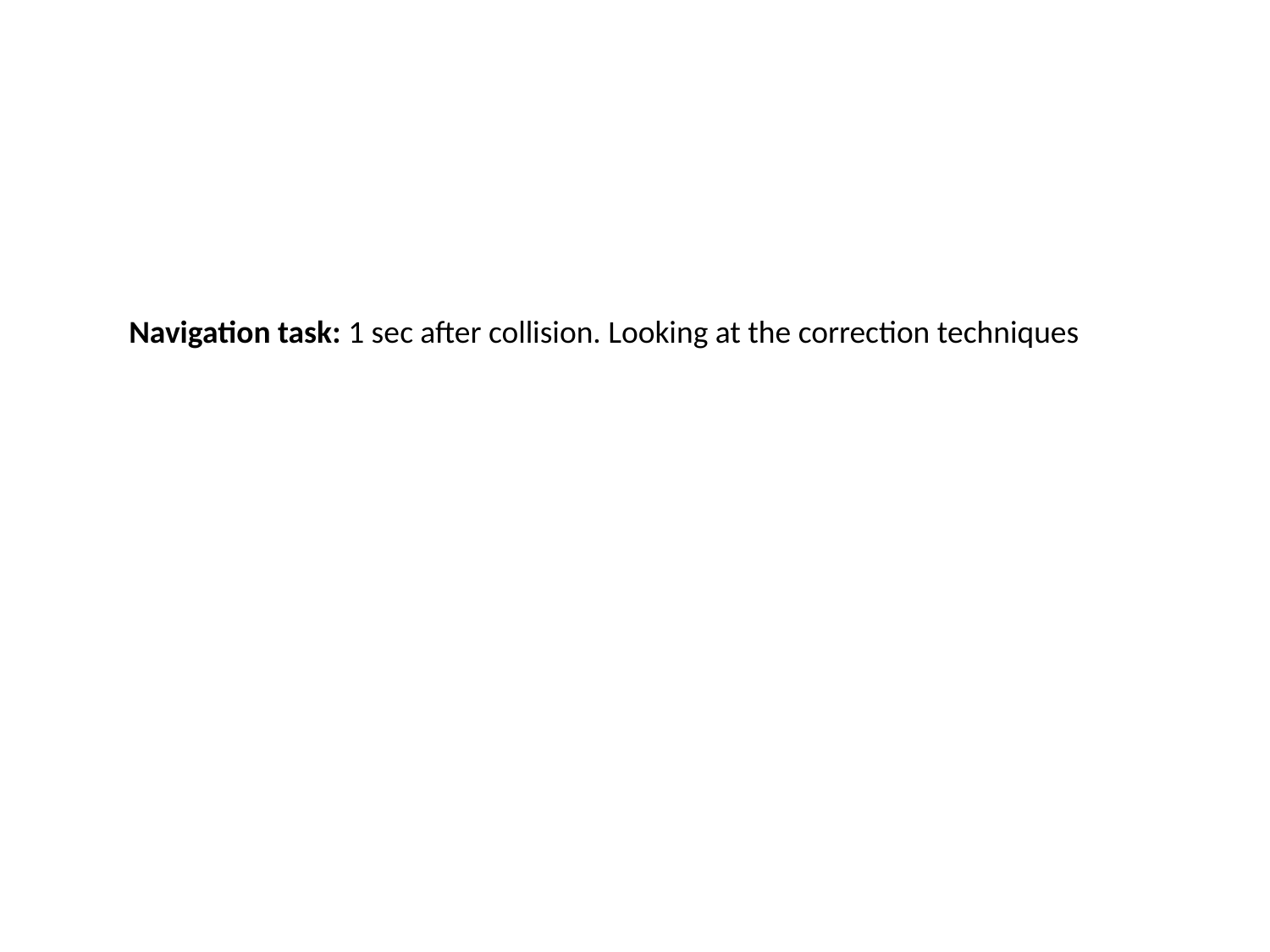

Navigation task: 1 sec after collision. Looking at the correction techniques